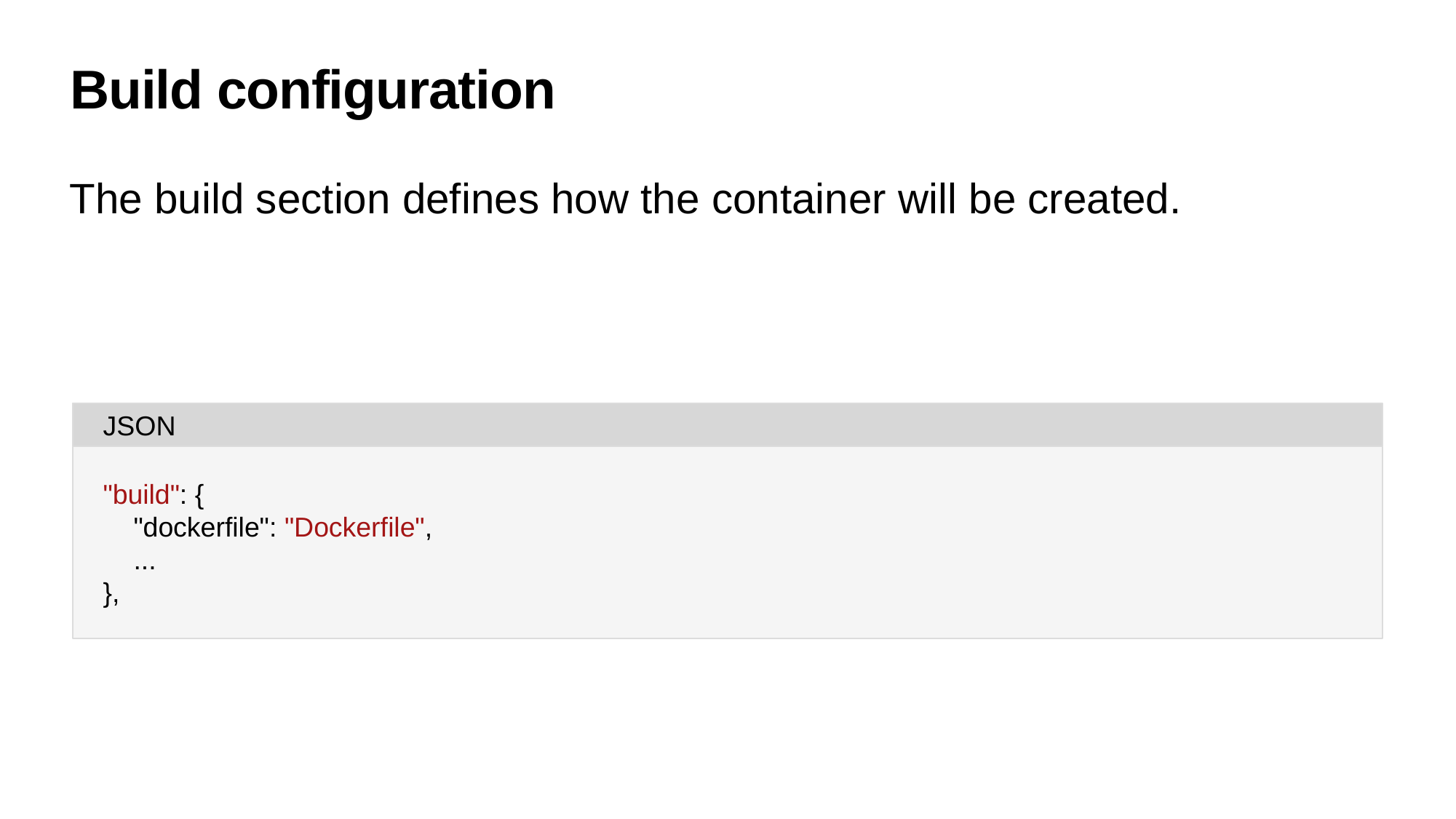

# Build configuration
The build section defines how the container will be created.
JSON
"build": {
    "dockerfile": "Dockerfile",
    ...
},